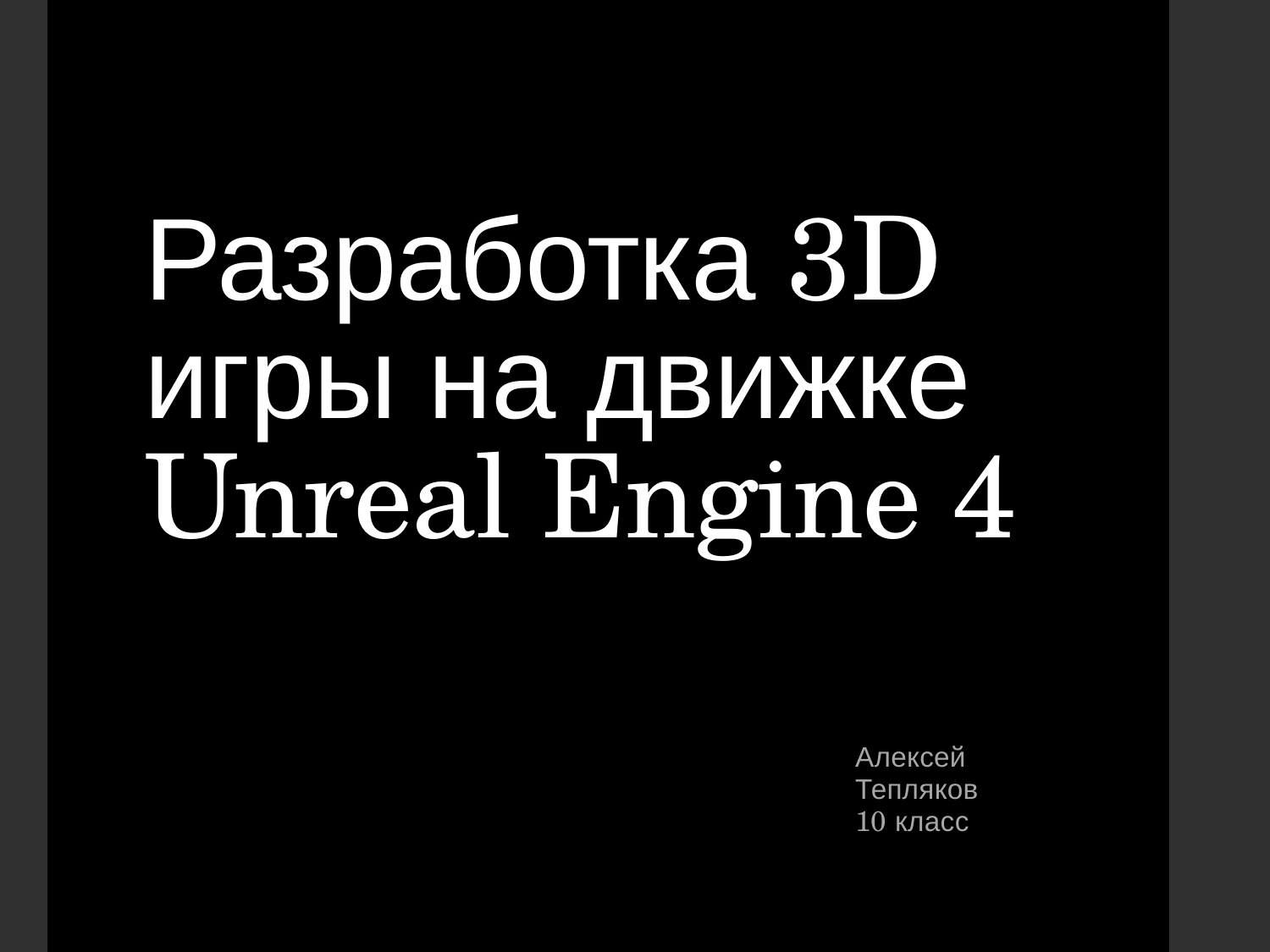

# Разработка 3D игры на движке Unreal Engine 4
Алексей Тепляков              10 класс